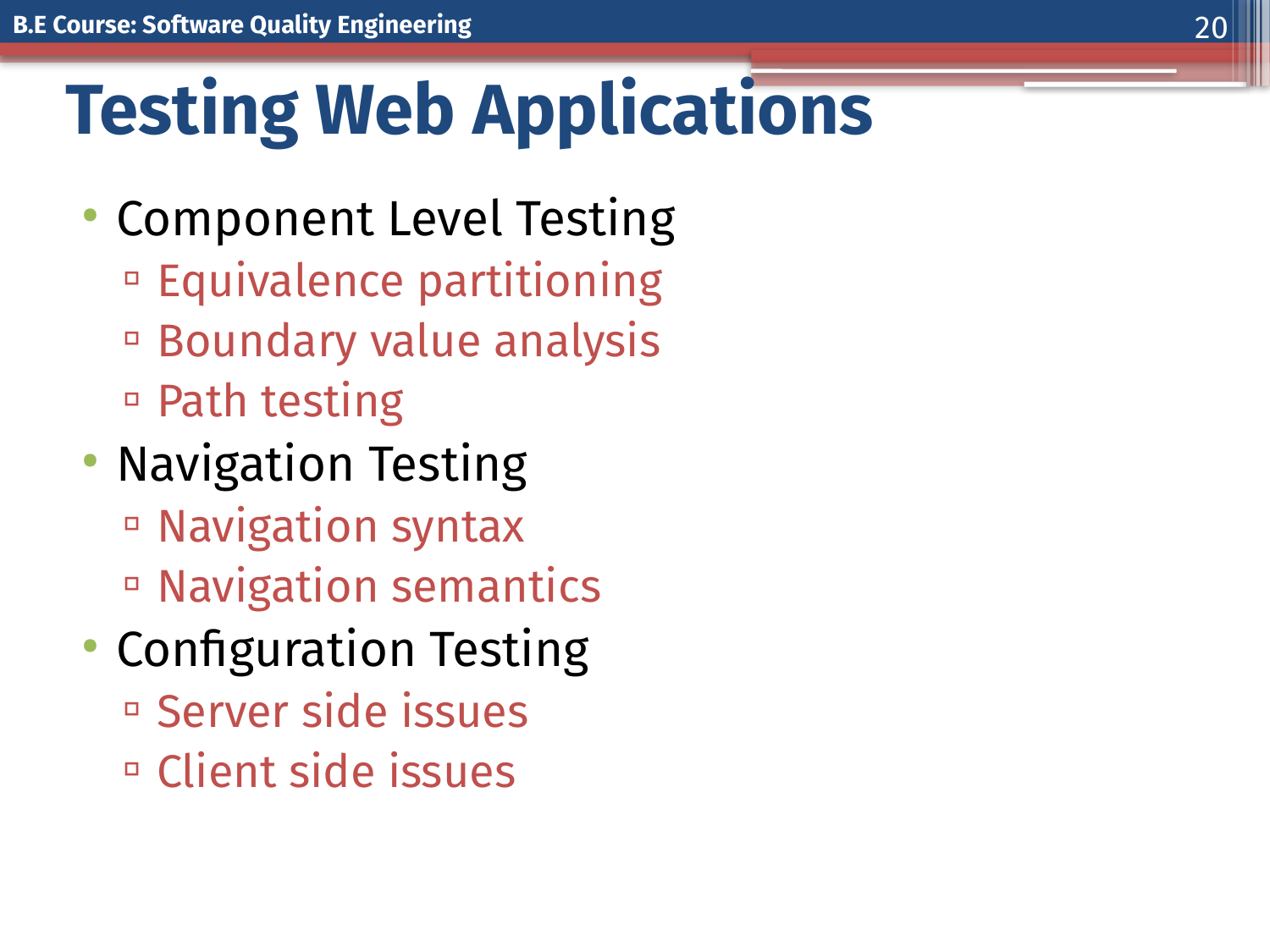

20
# Testing Web Applications
Component Level Testing
Equivalence partitioning
Boundary value analysis
Path testing
Navigation Testing
Navigation syntax
Navigation semantics
Configuration Testing
Server side issues
Client side issues